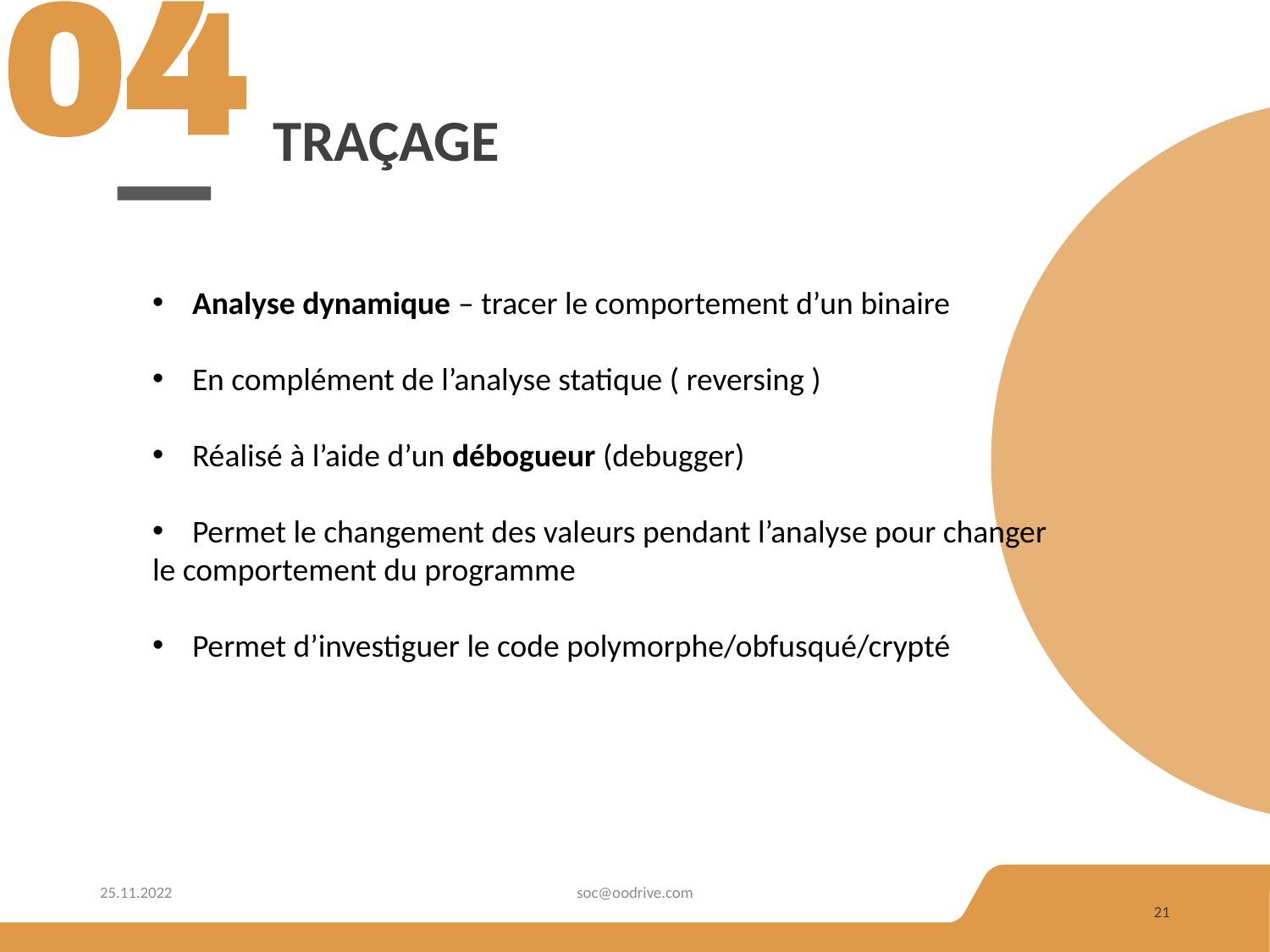

04
# traçage

Analyse dynamique – tracer le comportement d’un binaire

En complément de l’analyse statique ( reversing )

Réalisé à l’aide d’un débogueur (debugger)

Permet le changement des valeurs pendant l’analyse pour changer
le comportement du programme

Permet d’investiguer le code polymorphe/obfusqué/crypté
25.11.2022
soc@oodrive.com
21